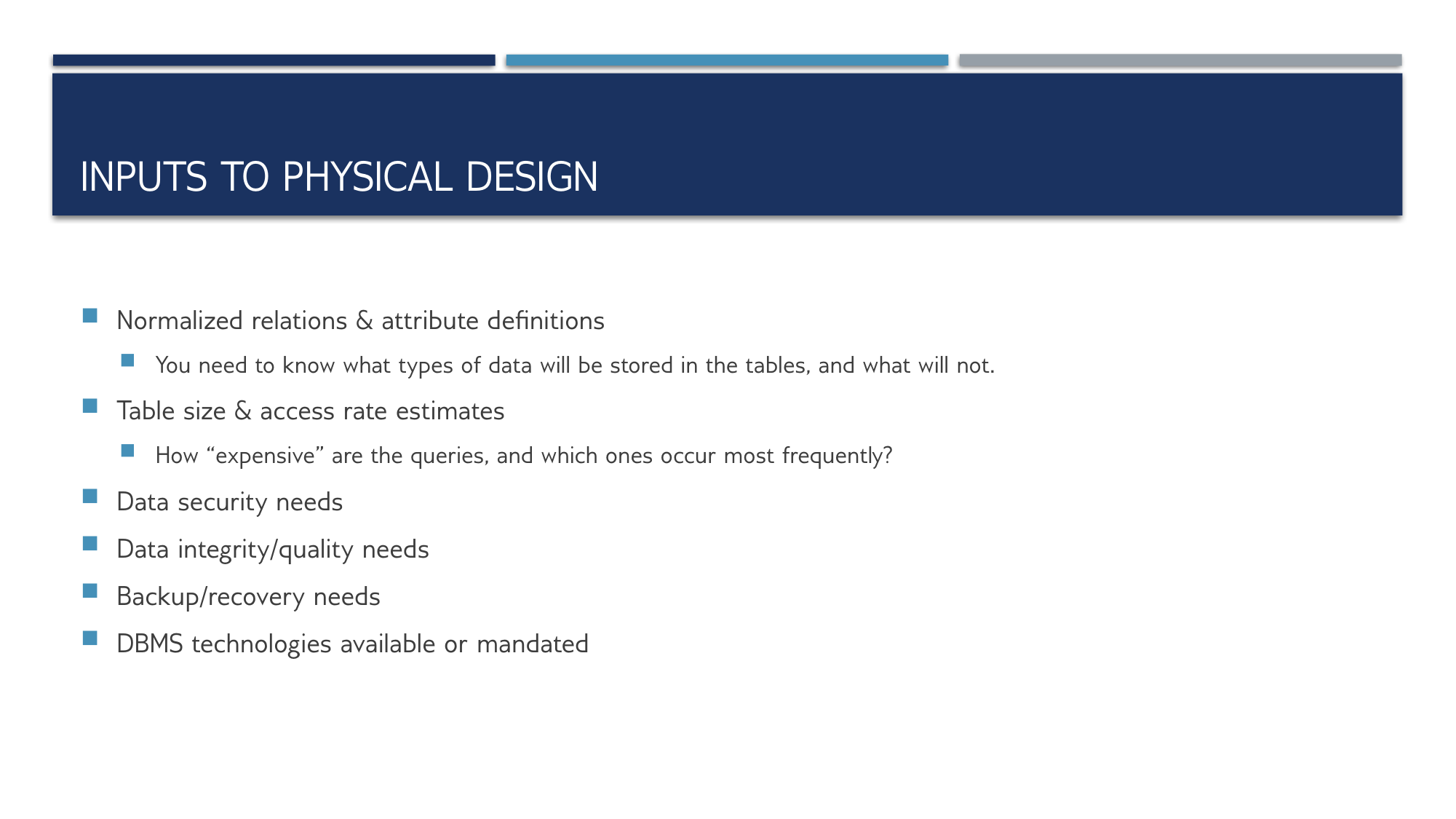

# Inputs to Physical Design
Normalized relations & attribute definitions
You need to know what types of data will be stored in the tables, and what will not.
Table size & access rate estimates
How “expensive” are the queries, and which ones occur most frequently?
Data security needs
Data integrity/quality needs
Backup/recovery needs
DBMS technologies available or mandated